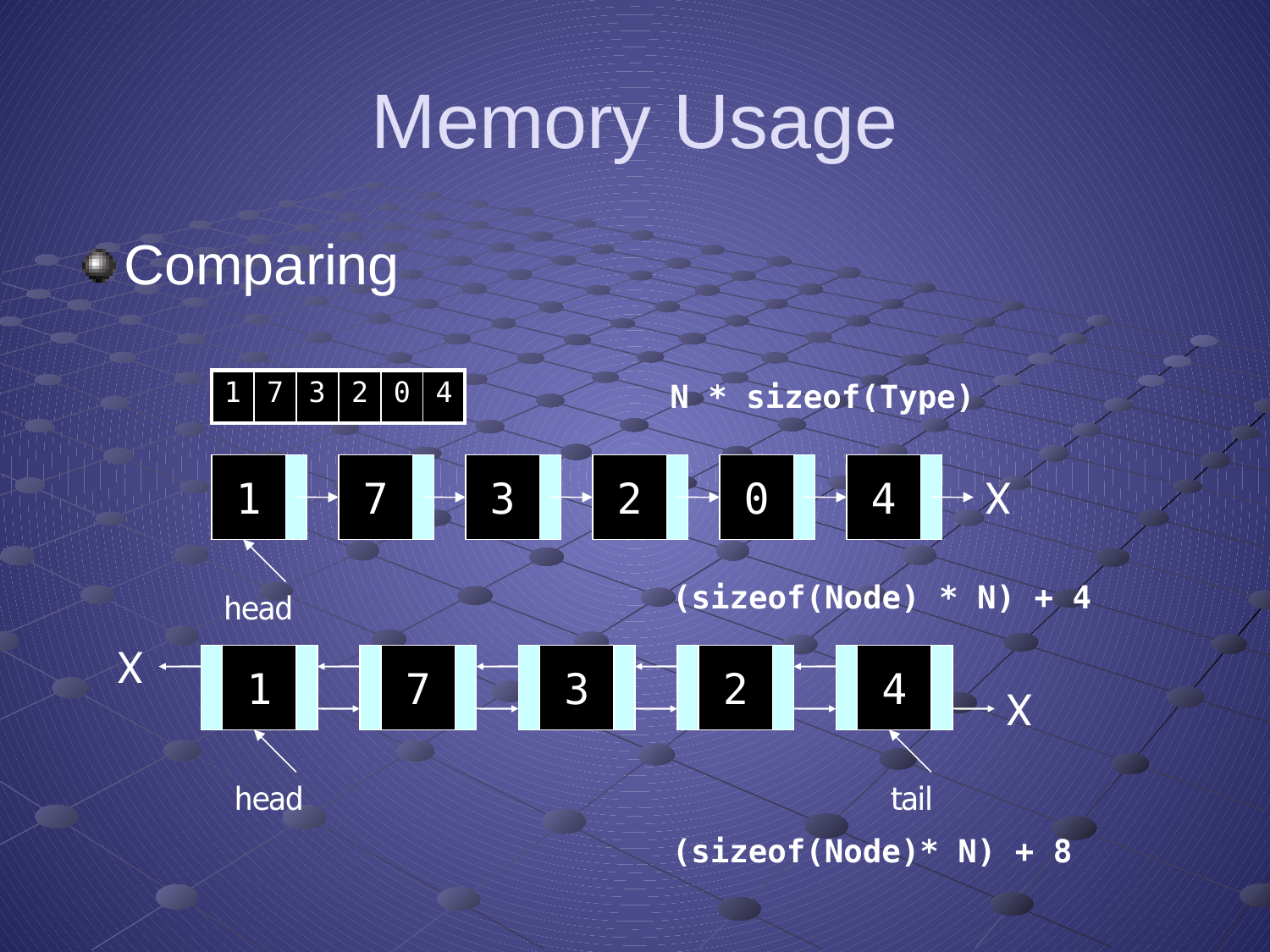

# Memory Usage
Comparing

| 1 | 7 | 3 | 2 | 0 | 4 |
| --- | --- | --- | --- | --- | --- |
N * sizeof(Type)
1

7

3

2

0

4

X

(sizeof(Node) * N) + 4
head
X

1

7

3

2

4

X

head
tail
(sizeof(Node)* N) + 8